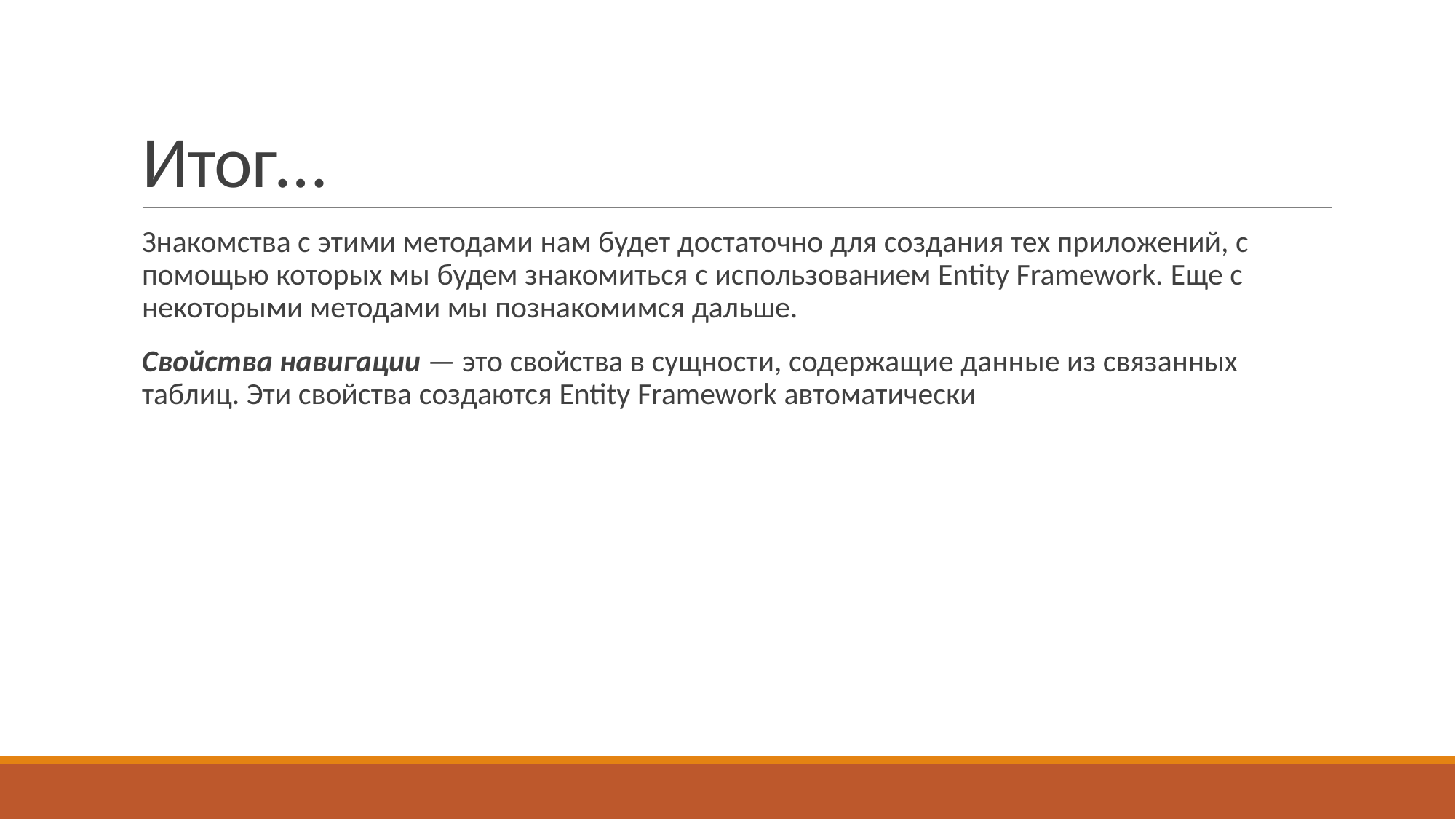

# Итог…
Знакомства с этими методами нам будет достаточно для создания тех приложений, с помощью которых мы будем знакомиться с использованием Entity Framework. Еще с некоторыми методами мы познакомимся дальше.
Свойства навигации — это свойства в сущности, содержащие данные из связанных таблиц. Эти свойства создаются Entity Framework автоматически